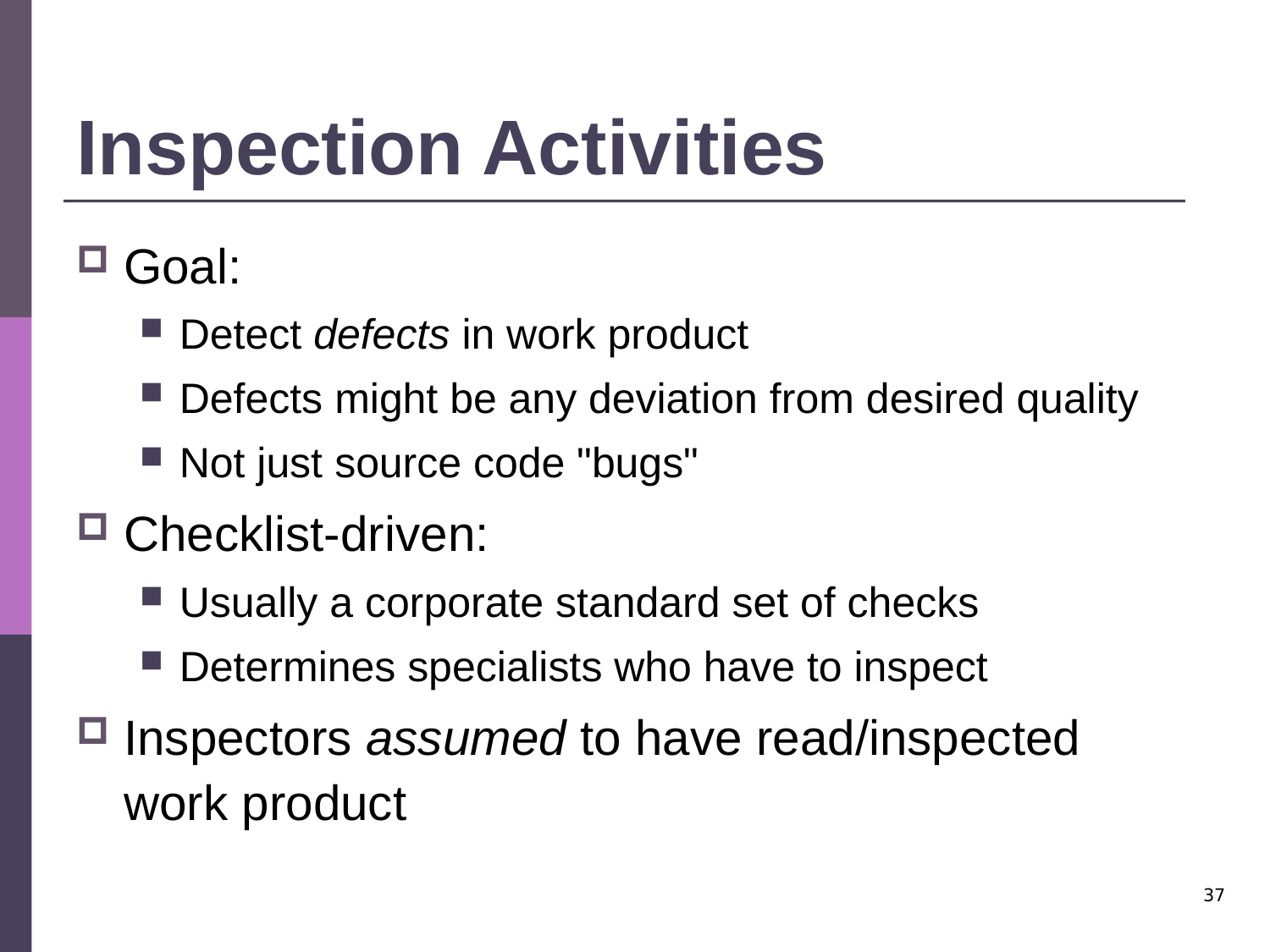

# Inspection Activities
Goal:
Detect defects in work product
Defects might be any deviation from desired quality
Not just source code "bugs"
Checklist-driven:
Usually a corporate standard set of checks
Determines specialists who have to inspect
Inspectors assumed to have read/inspected work product
37